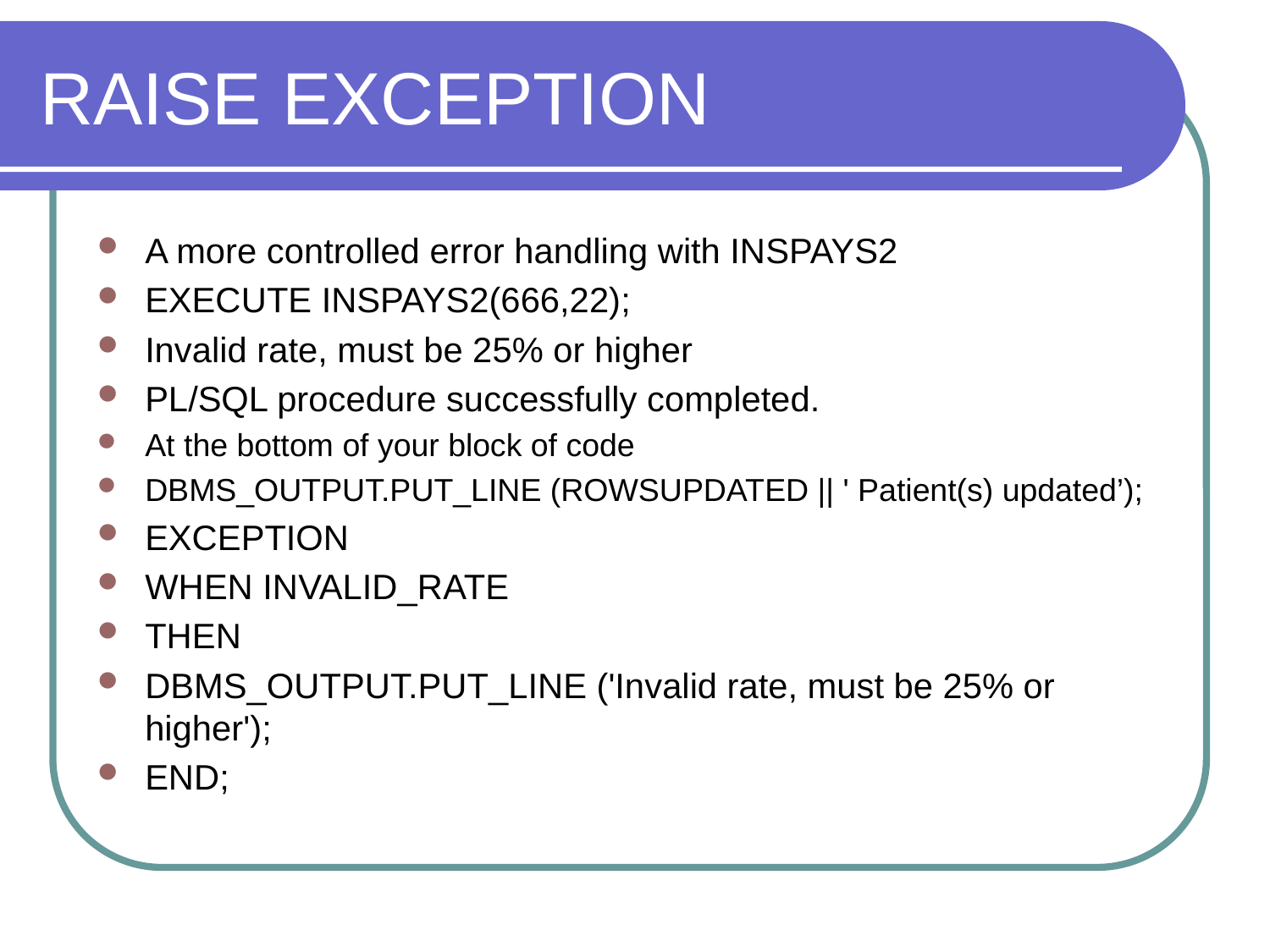

# RAISE EXCEPTION
A more controlled error handling with INSPAYS2
EXECUTE INSPAYS2(666,22);
Invalid rate, must be 25% or higher
PL/SQL procedure successfully completed.
At the bottom of your block of code
DBMS_OUTPUT.PUT_LINE (ROWSUPDATED || ' Patient(s) updated’);
EXCEPTION
WHEN INVALID_RATE
THEN
DBMS_OUTPUT.PUT_LINE ('Invalid rate, must be 25% or higher');
END;